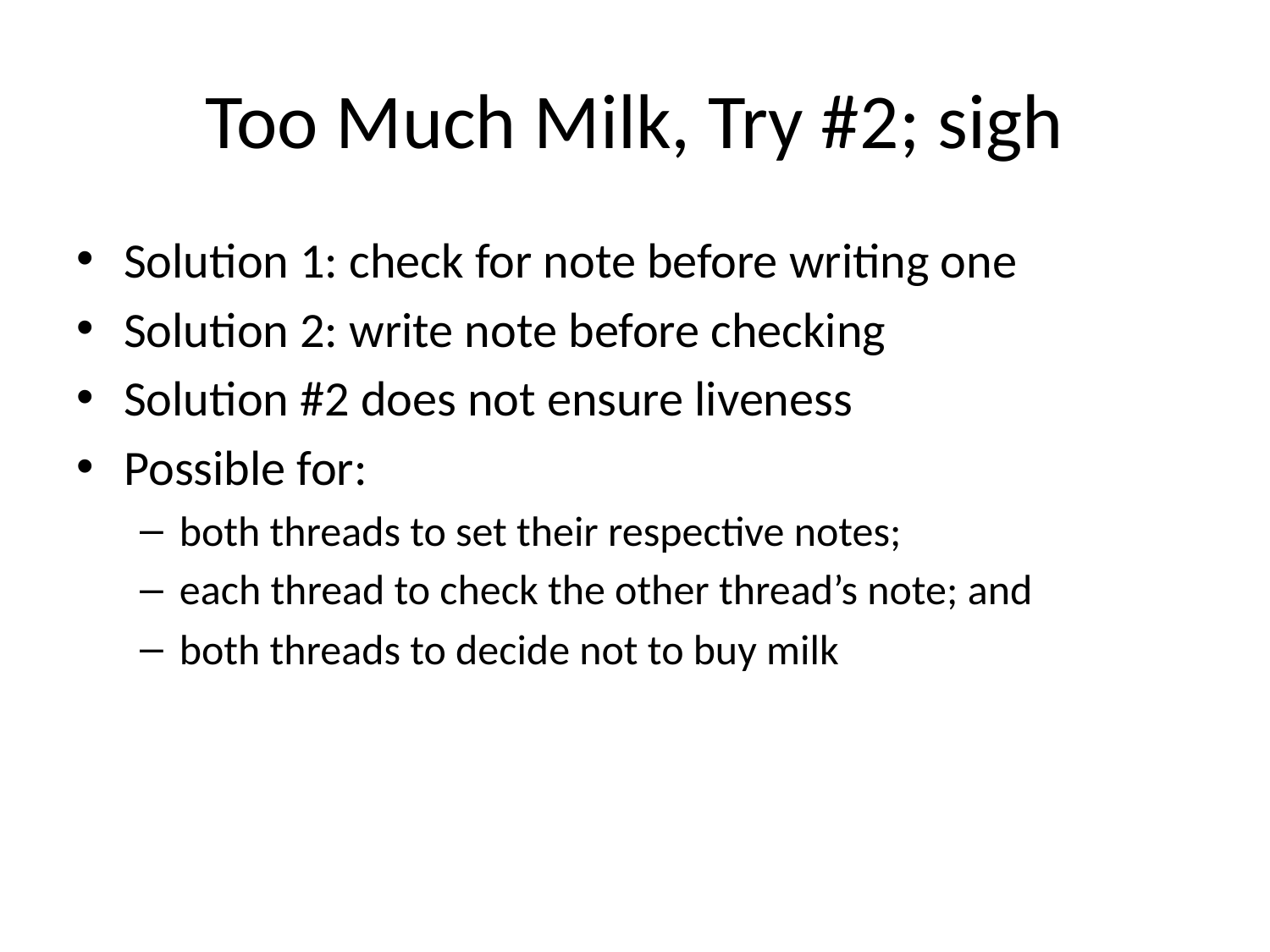

# Too Much Milk, Try #2; sigh
Solution 1: check for note before writing one
Solution 2: write note before checking
Solution #2 does not ensure liveness
Possible for:
both threads to set their respective notes;
each thread to check the other thread’s note; and
both threads to decide not to buy milk